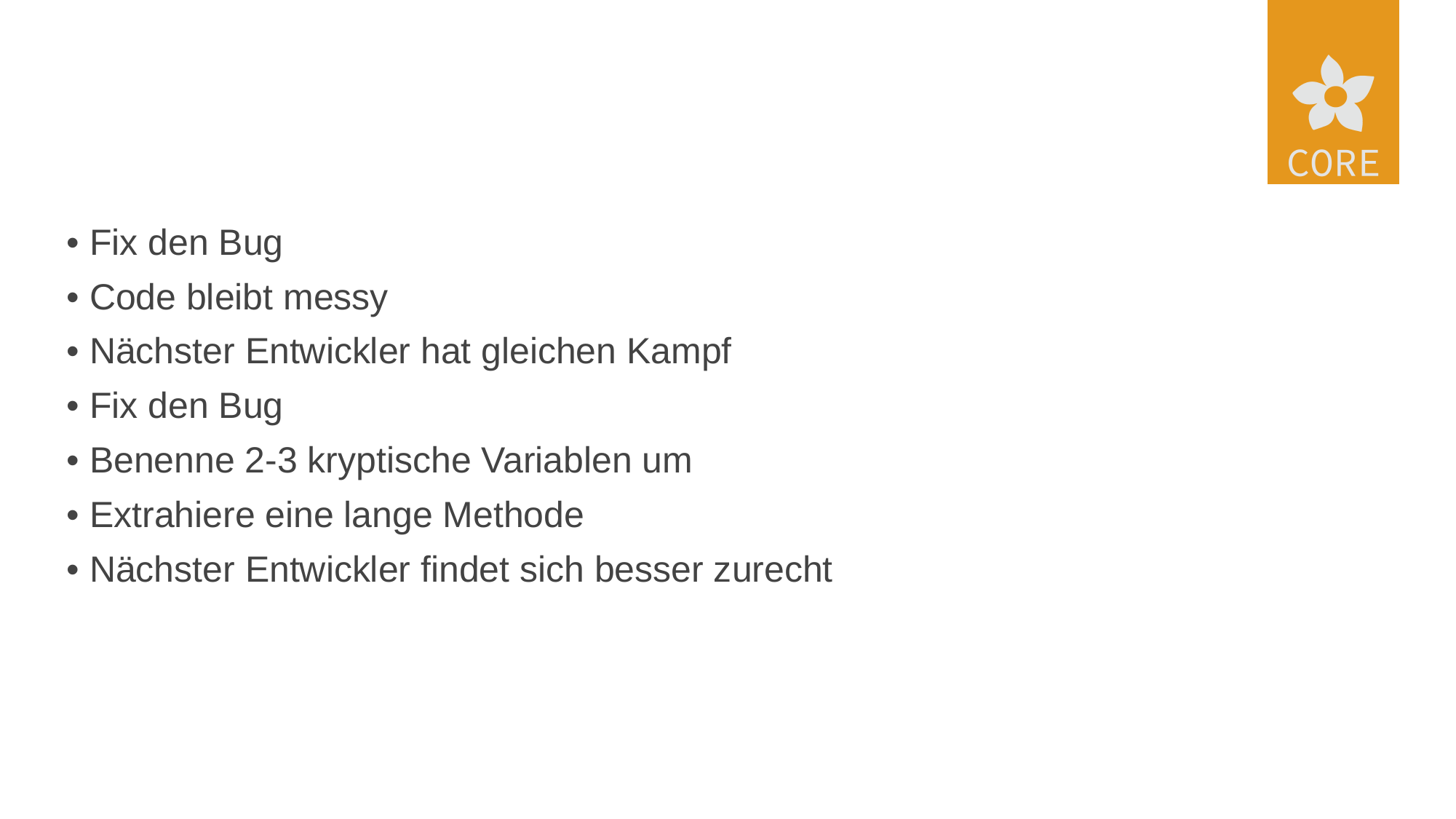

#
• Fix den Bug
• Code bleibt messy
• Nächster Entwickler hat gleichen Kampf
• Fix den Bug
• Benenne 2-3 kryptische Variablen um
• Extrahiere eine lange Methode
• Nächster Entwickler findet sich besser zurecht